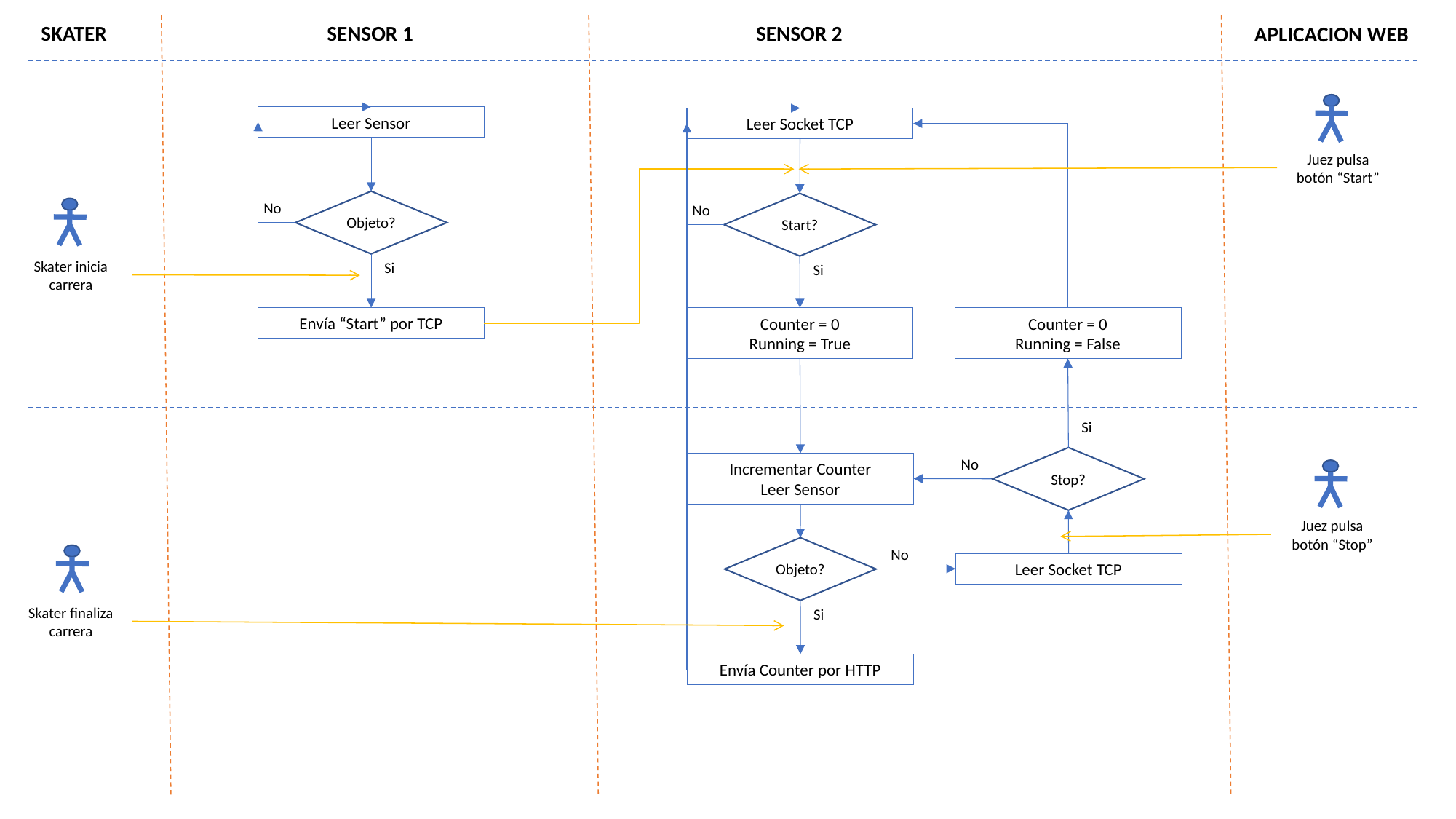

SENSOR 2
SKATER
SENSOR 1
APLICACION WEB

Leer Sensor
Leer Socket TCP
Juez pulsa botón “Start”
Objeto?
No
Start?
No

Skater inicia carrera
Si
Si
Envía “Start” por TCP
Counter = 0
Running = True
Counter = 0
Running = False
Si
Stop?
No
Incrementar Counter
Leer Sensor

Juez pulsa botón “Stop”
Objeto?
No

Leer Socket TCP
Skater finaliza carrera
Si
Envía Counter por HTTP